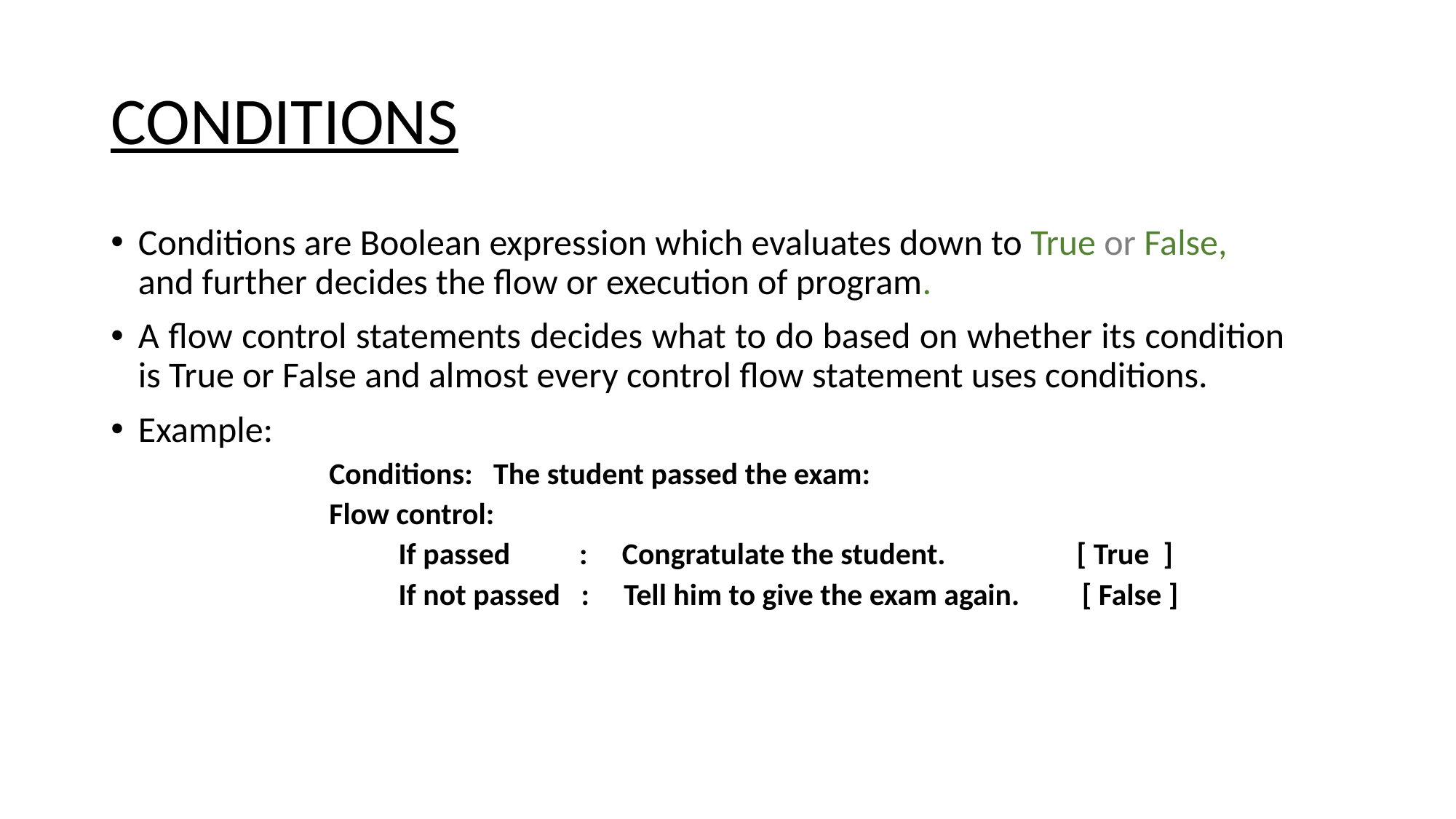

# CONDITIONS
Conditions are Boolean expression which evaluates down to True or False, and further decides the flow or execution of program.
A flow control statements decides what to do based on whether its condition is True or False and almost every control flow statement uses conditions.
Example:
Conditions:   The student passed the exam:
Flow control:
          If passed          :     Congratulate the student.                   [ True  ]
          If not passed   :     Tell him to give the exam again.         [ False ]